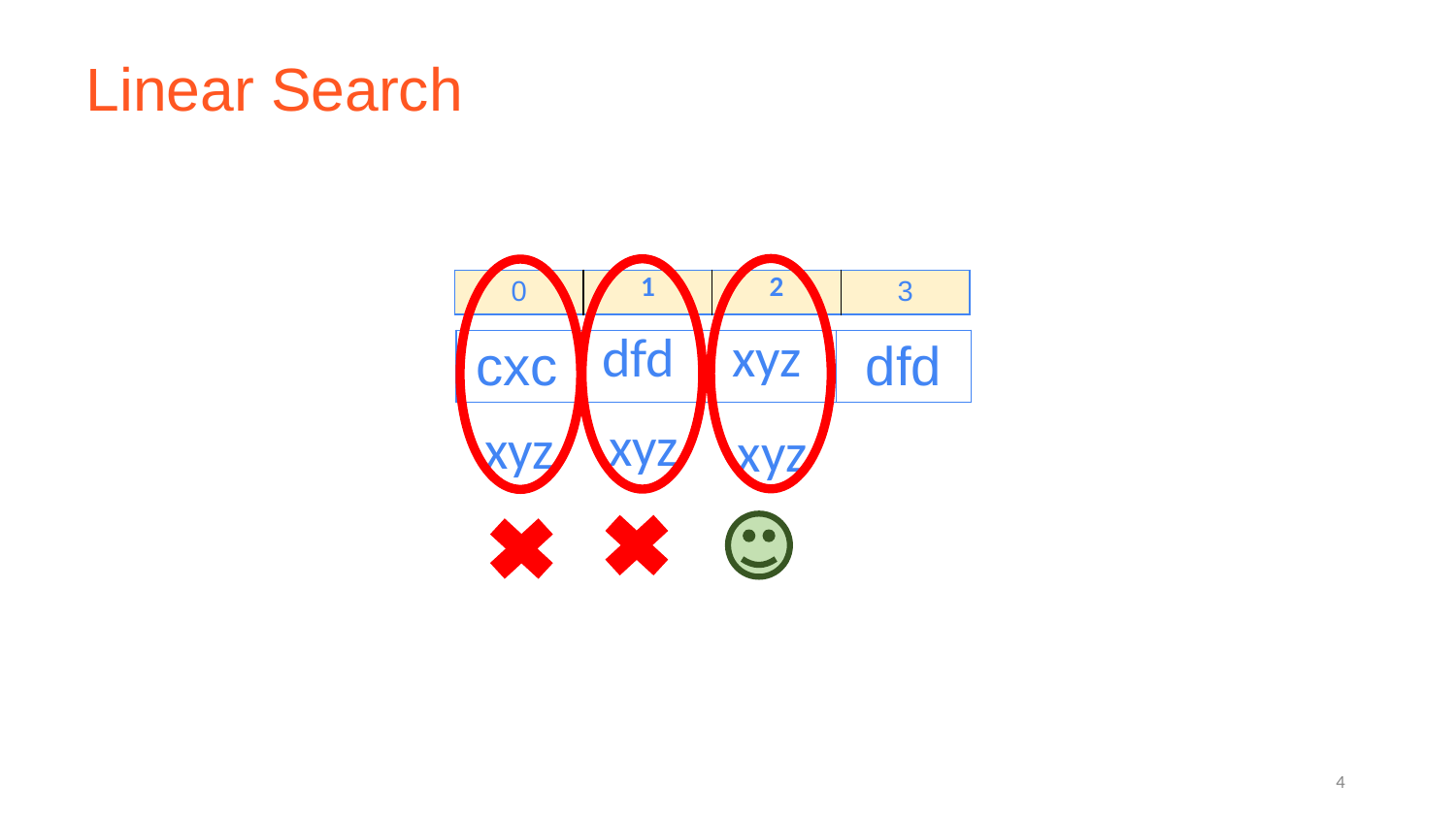

# Linear Search

| 0 | 1 | 2 | 3 |
| --- | --- | --- | --- |
| cxc | dfd | xyz | dfd |
| --- | --- | --- | --- |
xyz
xyz
xyz

4